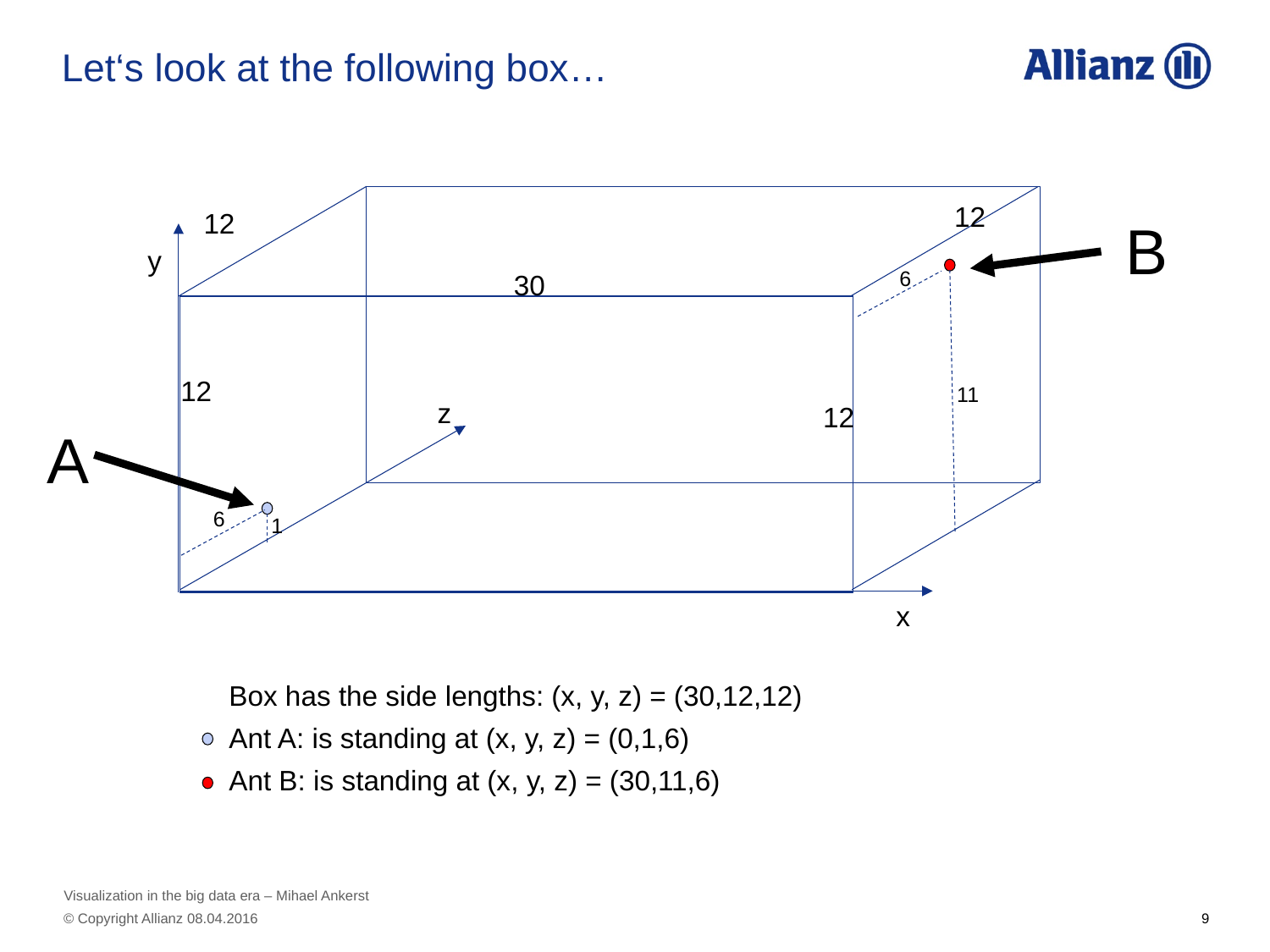

# Let‘s look at the following box…

12
12
B
y
6

30

12
11
z
12
A
6

1
x
Box has the side lengths: (x, y, z) = (30,12,12)
Ant A: is standing at (x, y, z) = (0,1,6)
Ant B: is standing at (x, y, z) = (30,11,6)

Visualization in the big data era – Mihael Ankerst
9
© Copyright Allianz 08.04.2016